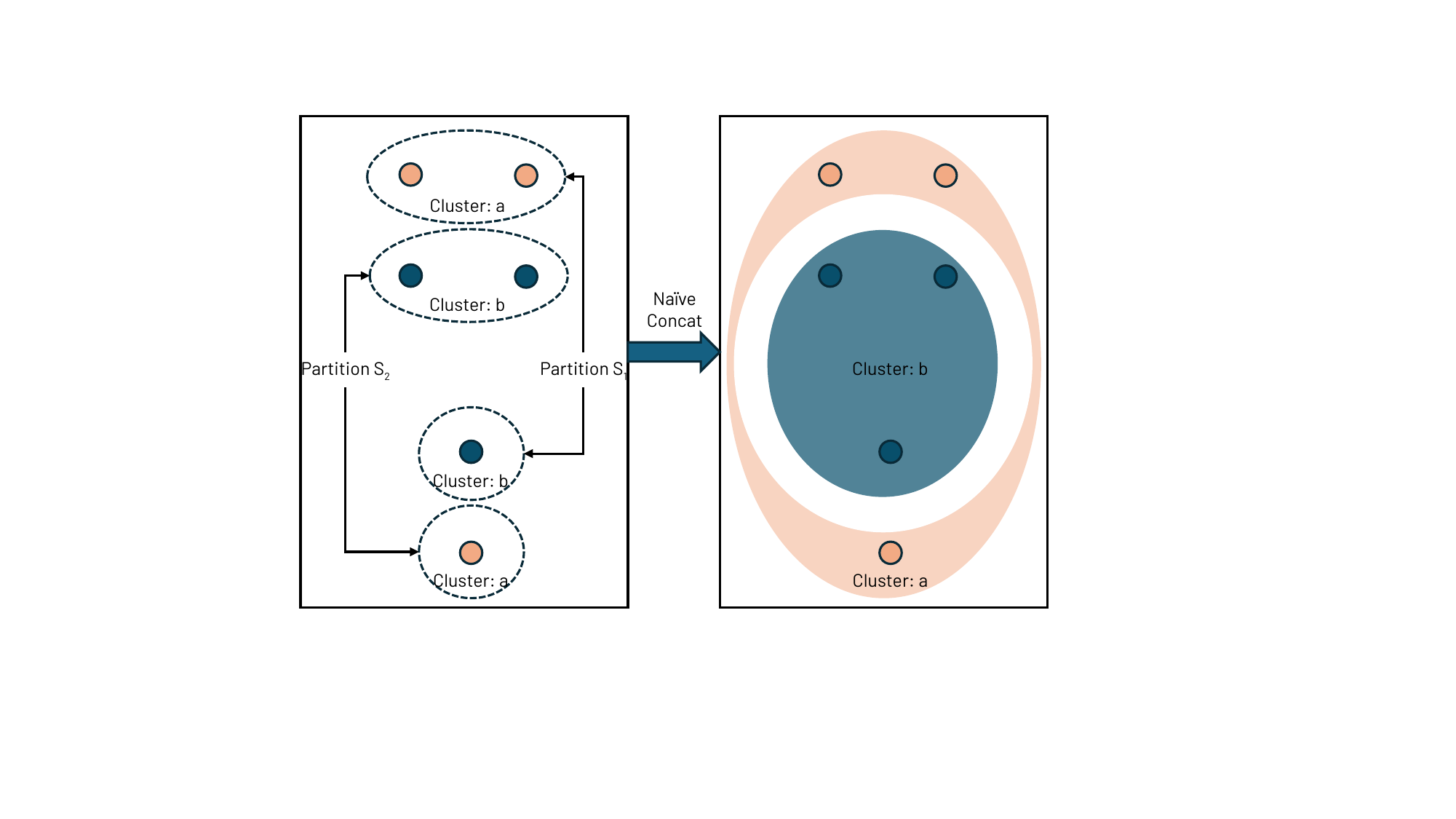

Cluster: a

Naïve Concat
Cluster: b

Partition S1
Cluster: b
Partition S2

Cluster: b

Cluster: a
Cluster: a